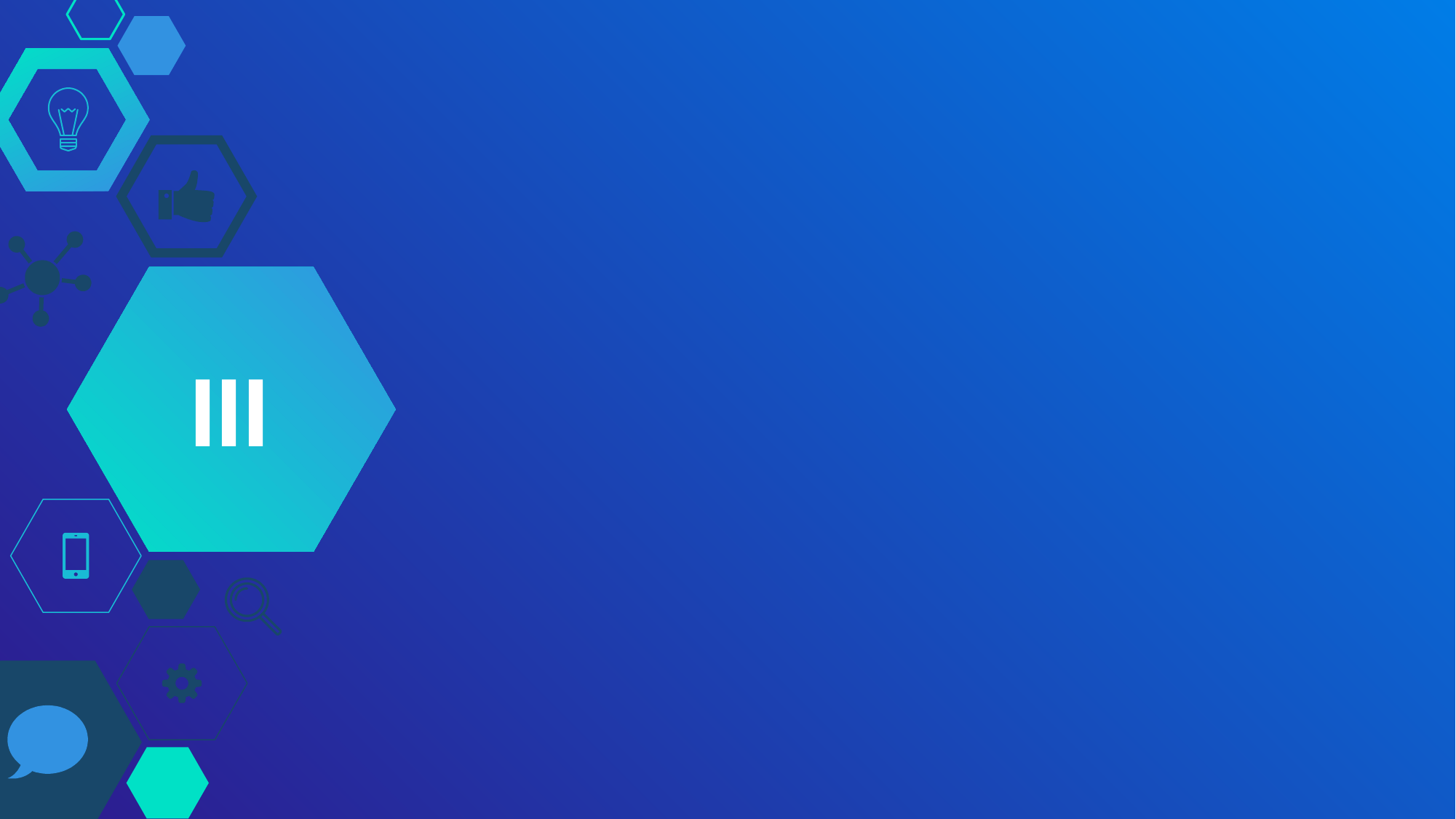

III
Ưu điểm và nhược điểm của điện toán đám mây.